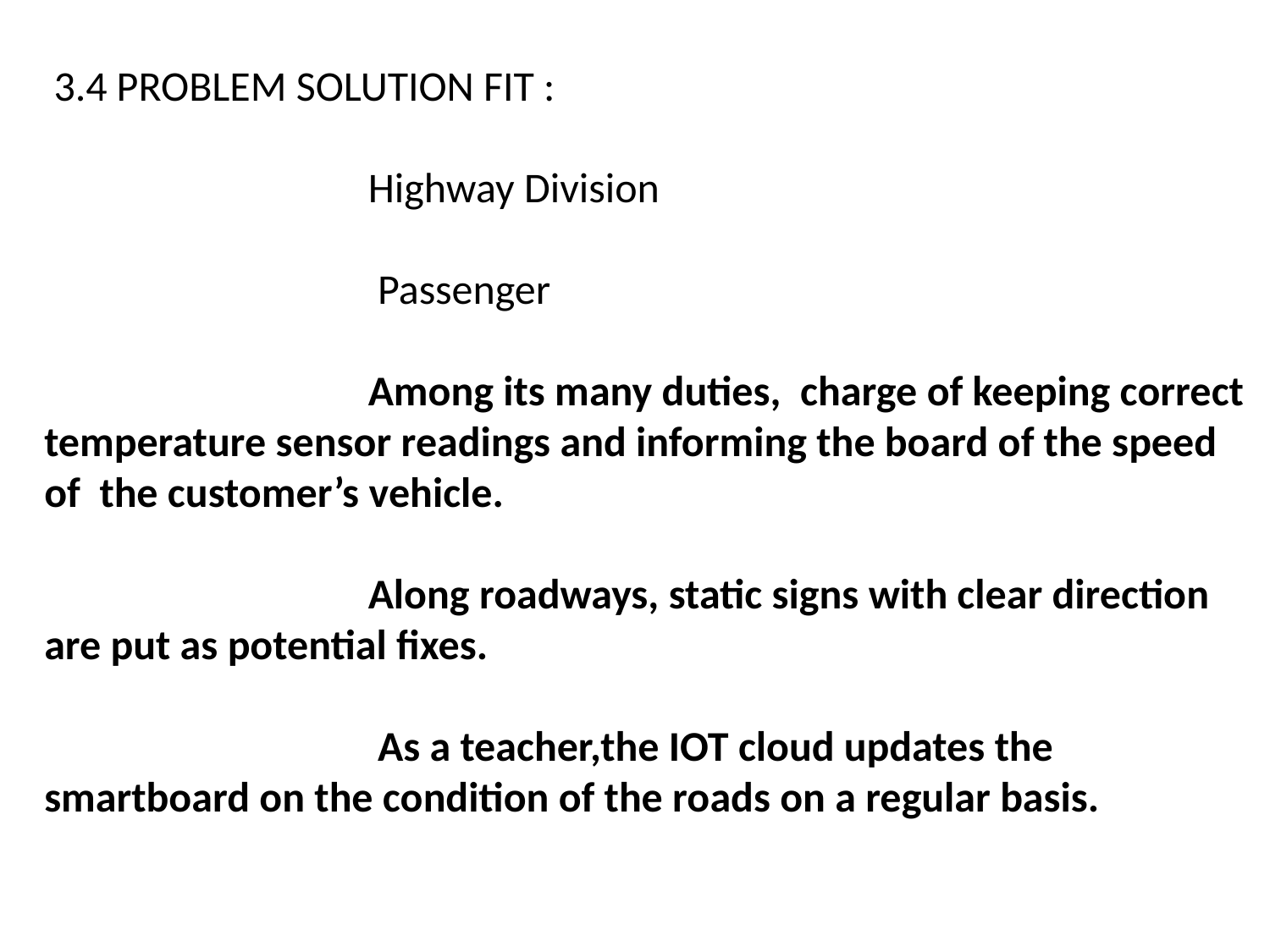

3.4 PROBLEM SOLUTION FIT :

                                  Highway Division

                                   Passenger

                                  Among its many duties,  charge of keeping correct temperature sensor readings and informing the board of the speed of  the customer’s vehicle.

                                  Along roadways, static signs with clear direction are put as potential fixes.

                                   As a teacher,the IOT cloud updates the smartboard on the condition of the roads on a regular basis.